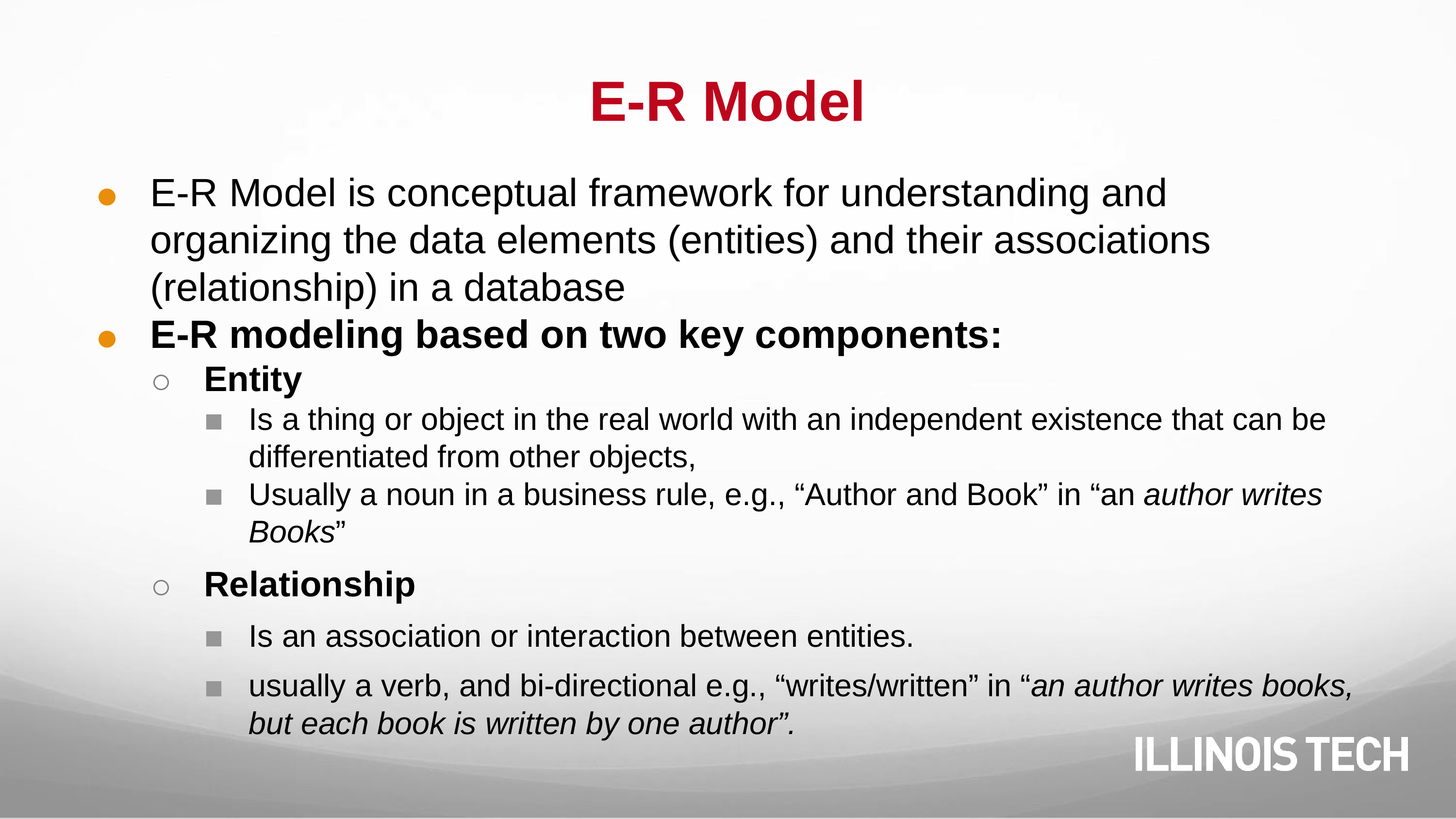

# E-R Model
E-R Model is conceptual framework for understanding and organizing the data elements (entities) and their associations (relationship) in a database
E-R modeling based on two key components:
Entity
Is a thing or object in the real world with an independent existence that can be differentiated from other objects,
Usually a noun in a business rule, e.g., “Author and Book” in “an author writes Books”
Relationship
Is an association or interaction between entities.
usually a verb, and bi-directional e.g., “writes/written” in “an author writes books, but each book is written by one author”.